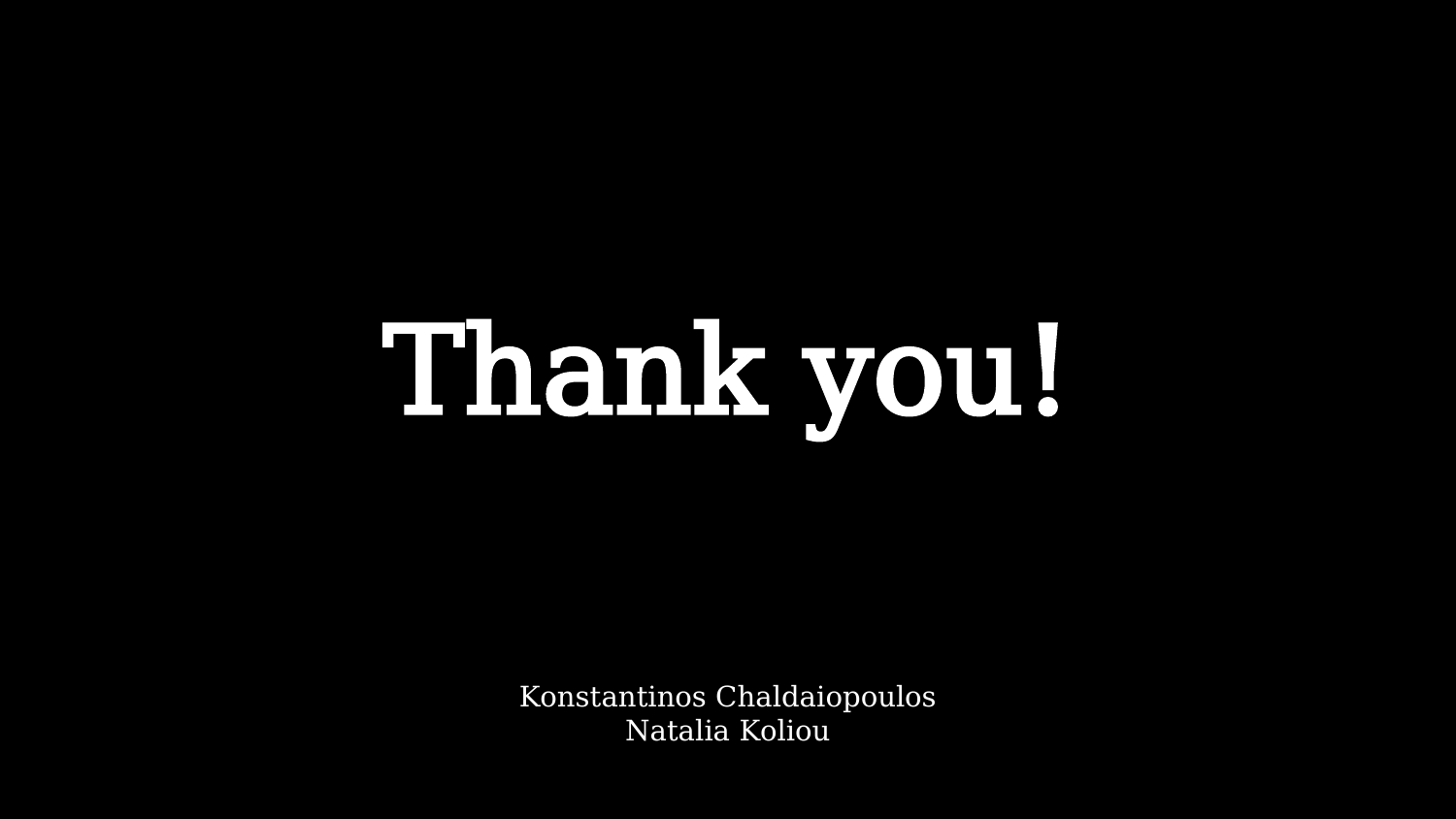

# Thank you!
Konstantinos Chaldaiopoulos
Natalia Koliou